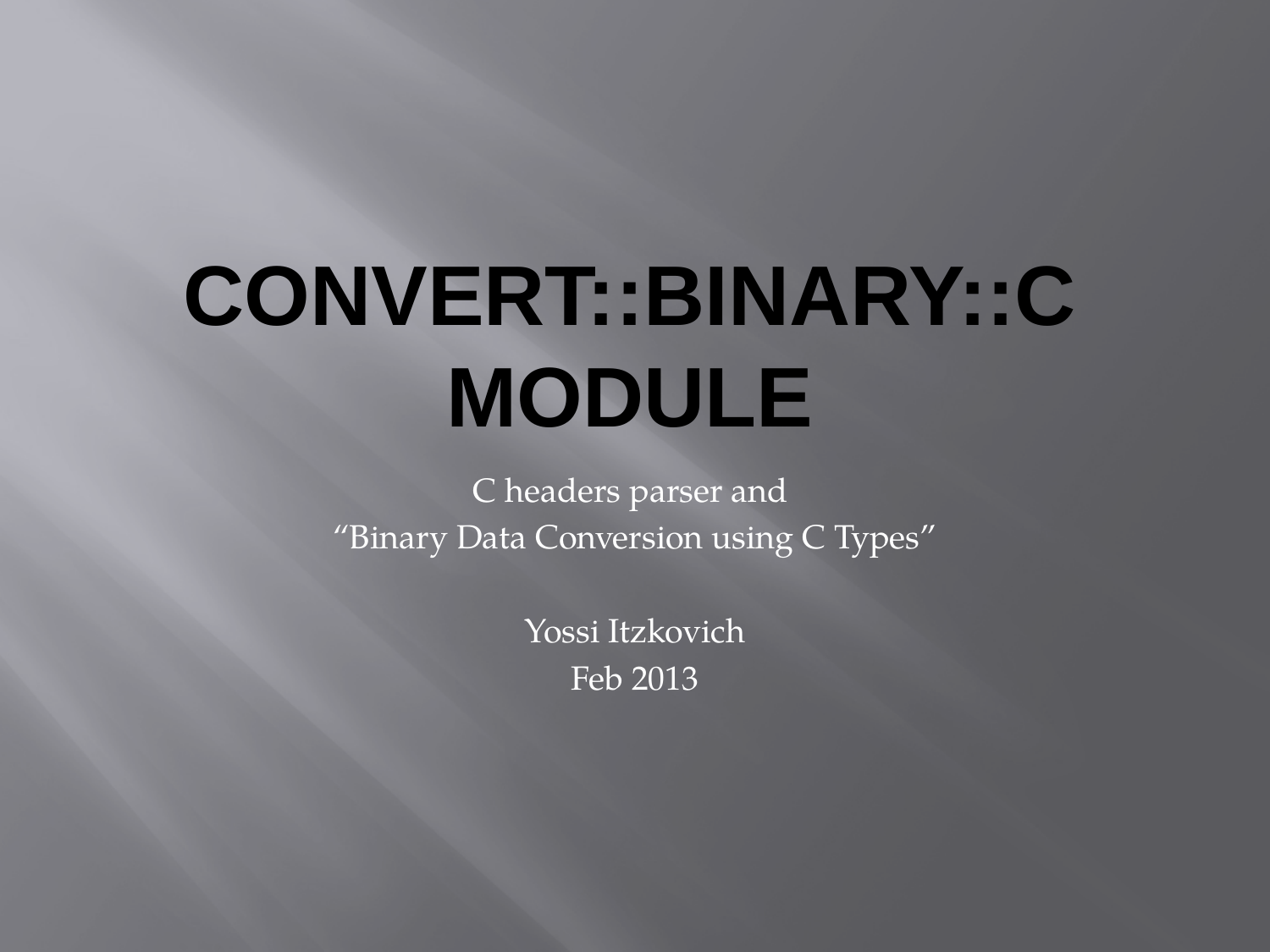

# Convert::Binary::C module
C headers parser and
“Binary Data Conversion using C Types”

Yossi Itzkovich
Feb 2013